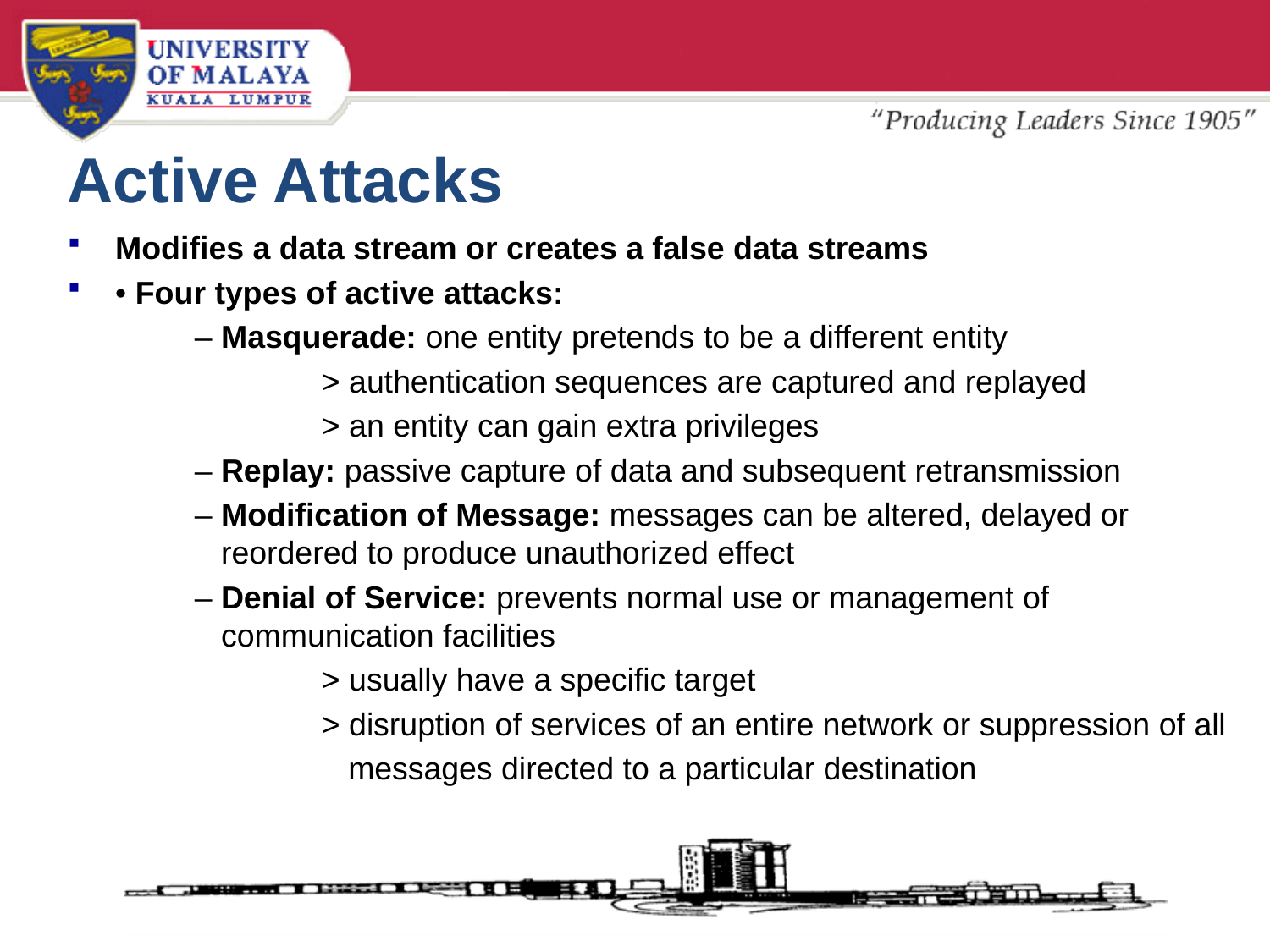

# Active Attacks
Modifies a data stream or creates a false data streams
• Four types of active attacks:
	– Masquerade: one entity pretends to be a different entity
		> authentication sequences are captured and replayed
		> an entity can gain extra privileges
	– Replay: passive capture of data and subsequent retransmission
	– Modification of Message: messages can be altered, delayed or 	  	   reordered to produce unauthorized effect
	– Denial of Service: prevents normal use or management of 	   	     	   communication facilities
		> usually have a specific target
		> disruption of services of an entire network or suppression of all
	  	   messages directed to a particular destination